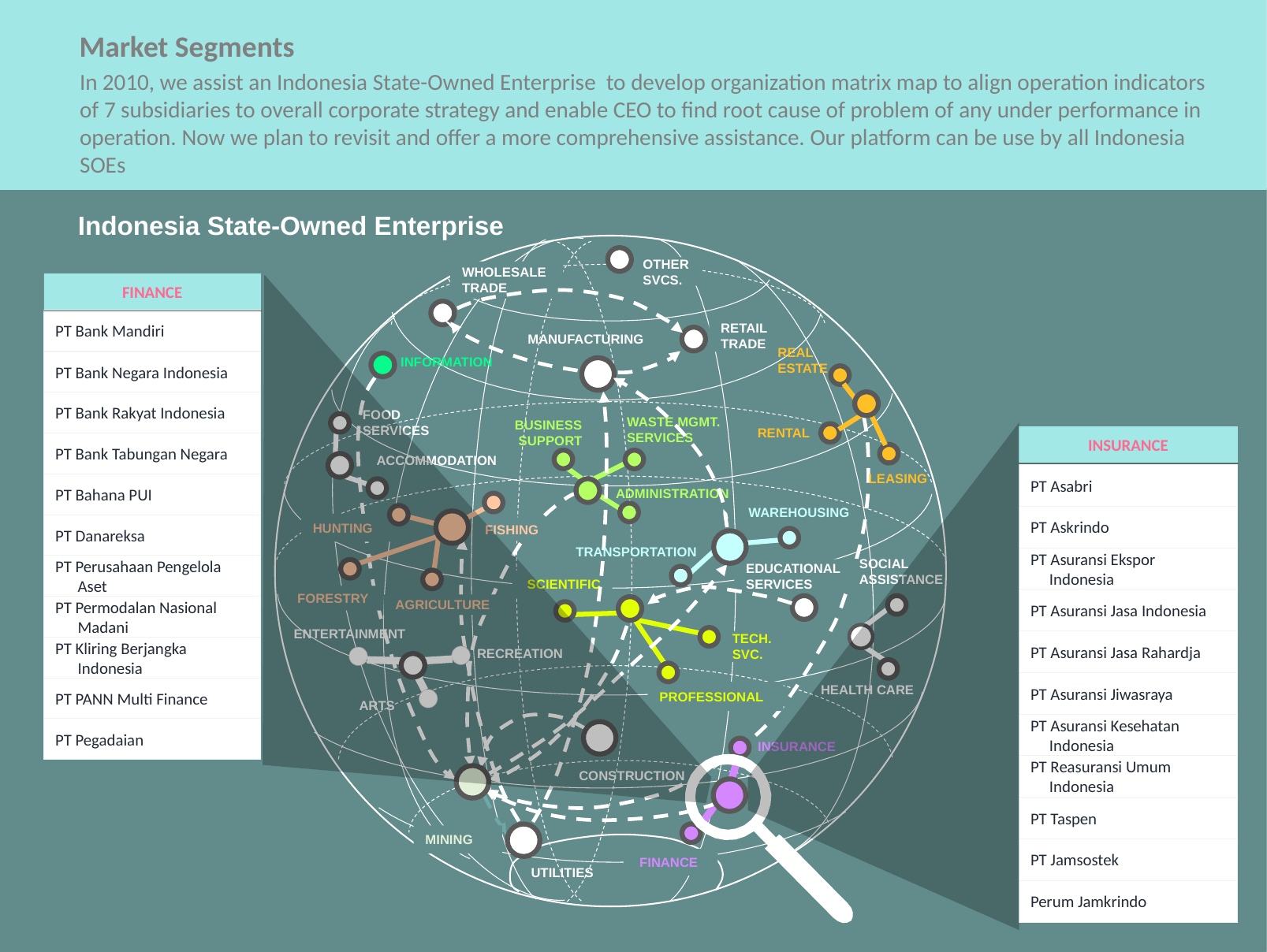

Market Segments
In 2010, we assist an Indonesia State-Owned Enterprise  to develop organization matrix map to align operation indicators of 7 subsidiaries to overall corporate strategy and enable CEO to find root cause of problem of any under performance in operation. Now we plan to revisit and offer a more comprehensive assistance. Our platform can be use by all Indonesia SOEs

Indonesia State-Owned Enterprise

OTHER SVCS.
WHOLESALE TRADE
FINANCE

PT Bank Mandiri
PT Bank Negara Indonesia
PT Bank Rakyat Indonesia
PT Bank Tabungan Negara
PT Bahana PUI
PT Danareksa
PT Perusahaan Pengelola
      Aset
PT Permodalan Nasional
      Madani
PT Kliring Berjangka
      Indonesia
PT PANN Multi Finance
PT Pegadaian
RETAIL TRADE

MANUFACTURING

REAL ESTATE
INFORMATION

FOOD SERVICES
WASTE MGMT. SERVICES
BUSINESS SUPPORT

RENTAL

INSURANCE
ACCOMMODATION

PT Asabri
LEASING

ADMINISTRATION

WAREHOUSING

PT Askrindo
HUNTING
FISHING

TRANSPORTATION

PT Asuransi Ekspor
     Indonesia
SOCIAL ASSISTANCE
EDUCATIONAL SERVICES

SCIENTIFIC

FORESTRY
PT Asuransi Jasa Indonesia
AGRICULTURE

ENTERTAINMENT

PT Asuransi Jasa Rahardja
TECH. SVC.
RECREATION

PT Asuransi Jiwasraya
HEALTH CARE
PROFESSIONAL

ARTS
PT Asuransi Kesehatan
     Indonesia

INSURANCE

PT Reasuransi Umum
     Indonesia
CONSTRUCTION

PT Taspen

MINING
PT Jamsostek
FINANCE
UTILITIES
Perum Jamkrindo